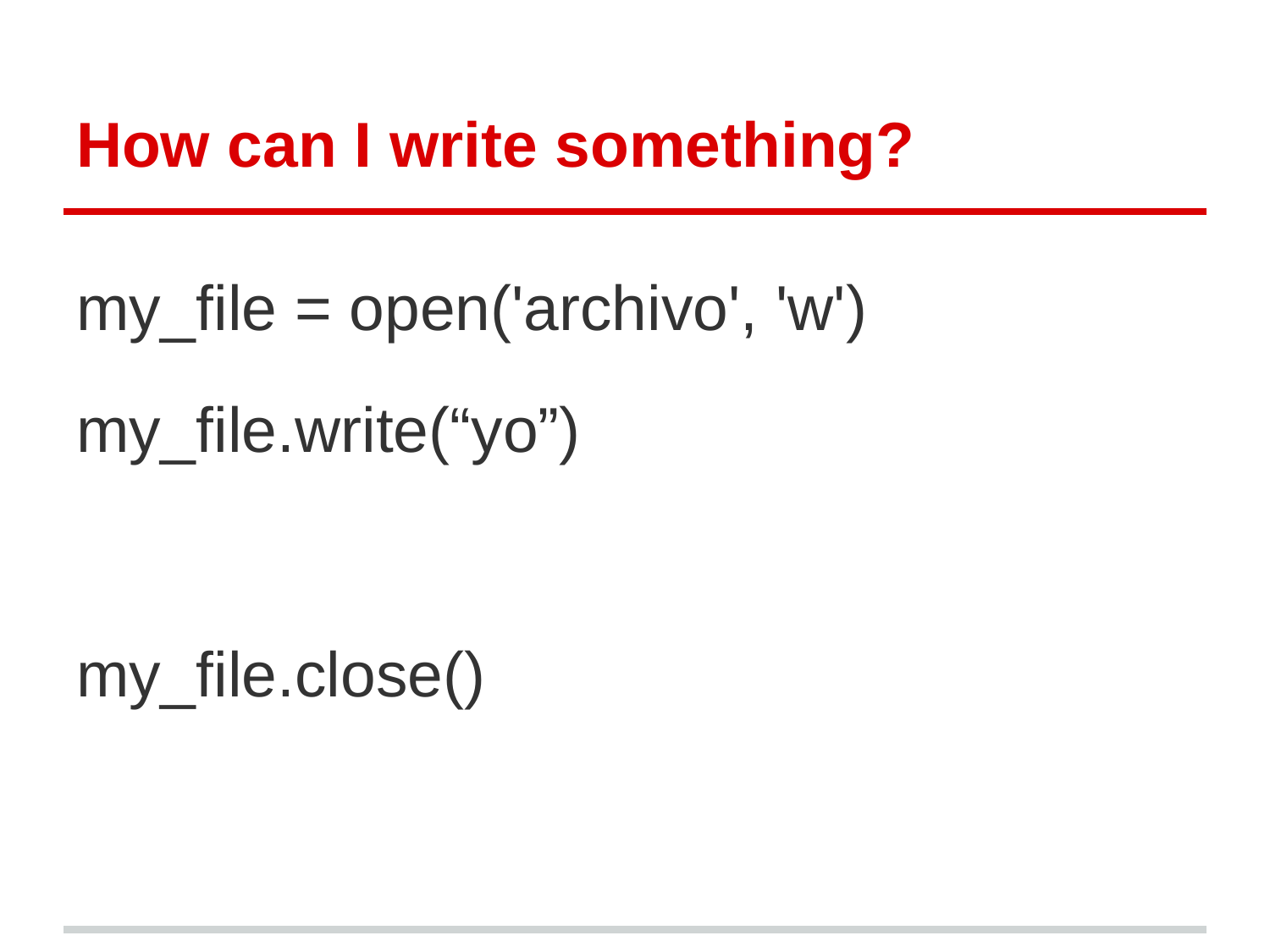

# How can I write something?
my_file = open('archivo', 'w')
my_file.write(“yo”)

my_file.close()